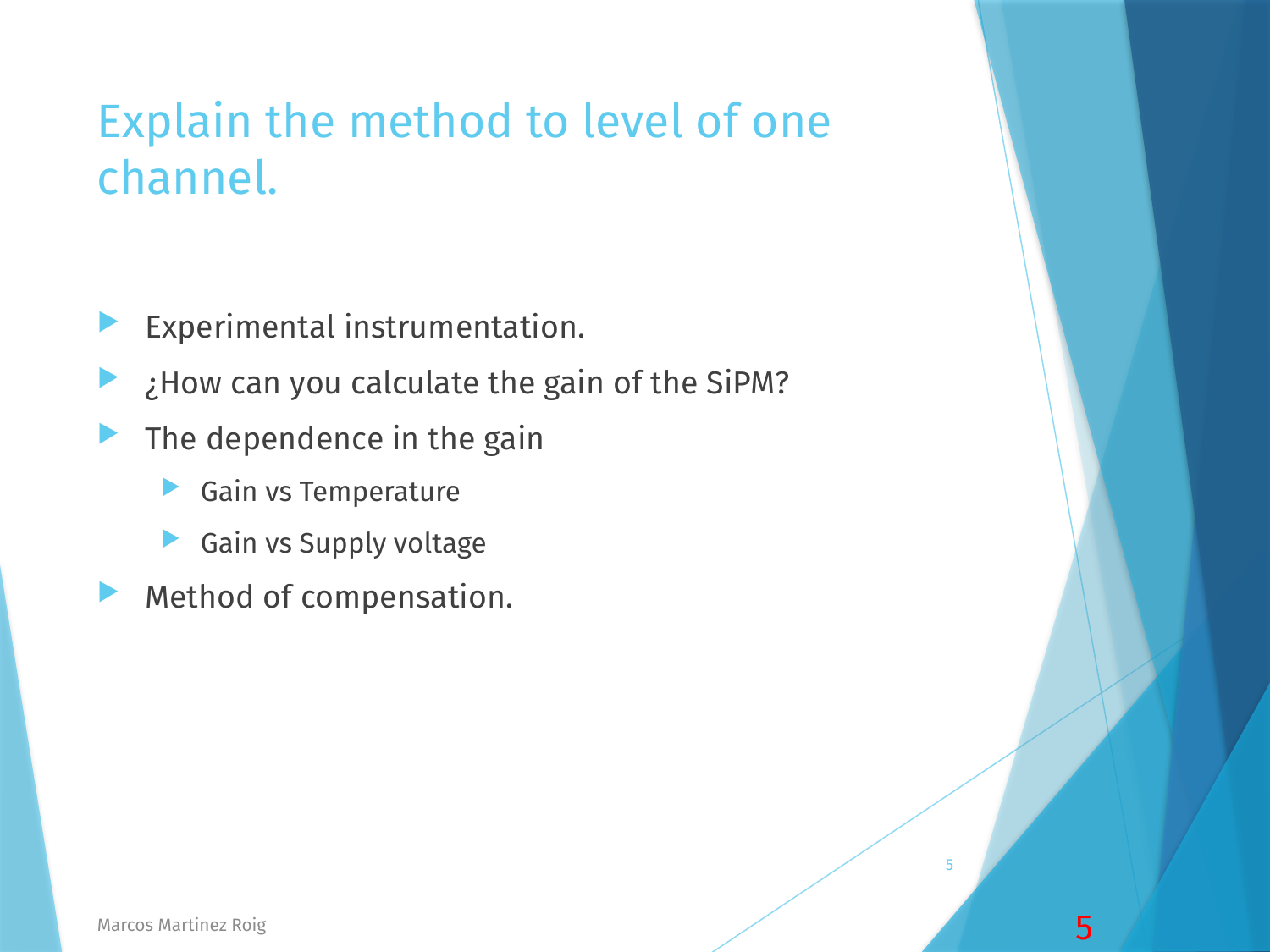

# Explain the method to level of one channel.
Experimental instrumentation.
¿How can you calculate the gain of the SiPM?
The dependence in the gain
Gain vs Temperature
Gain vs Supply voltage
Method of compensation.

5
Marcos Martinez Roig
5